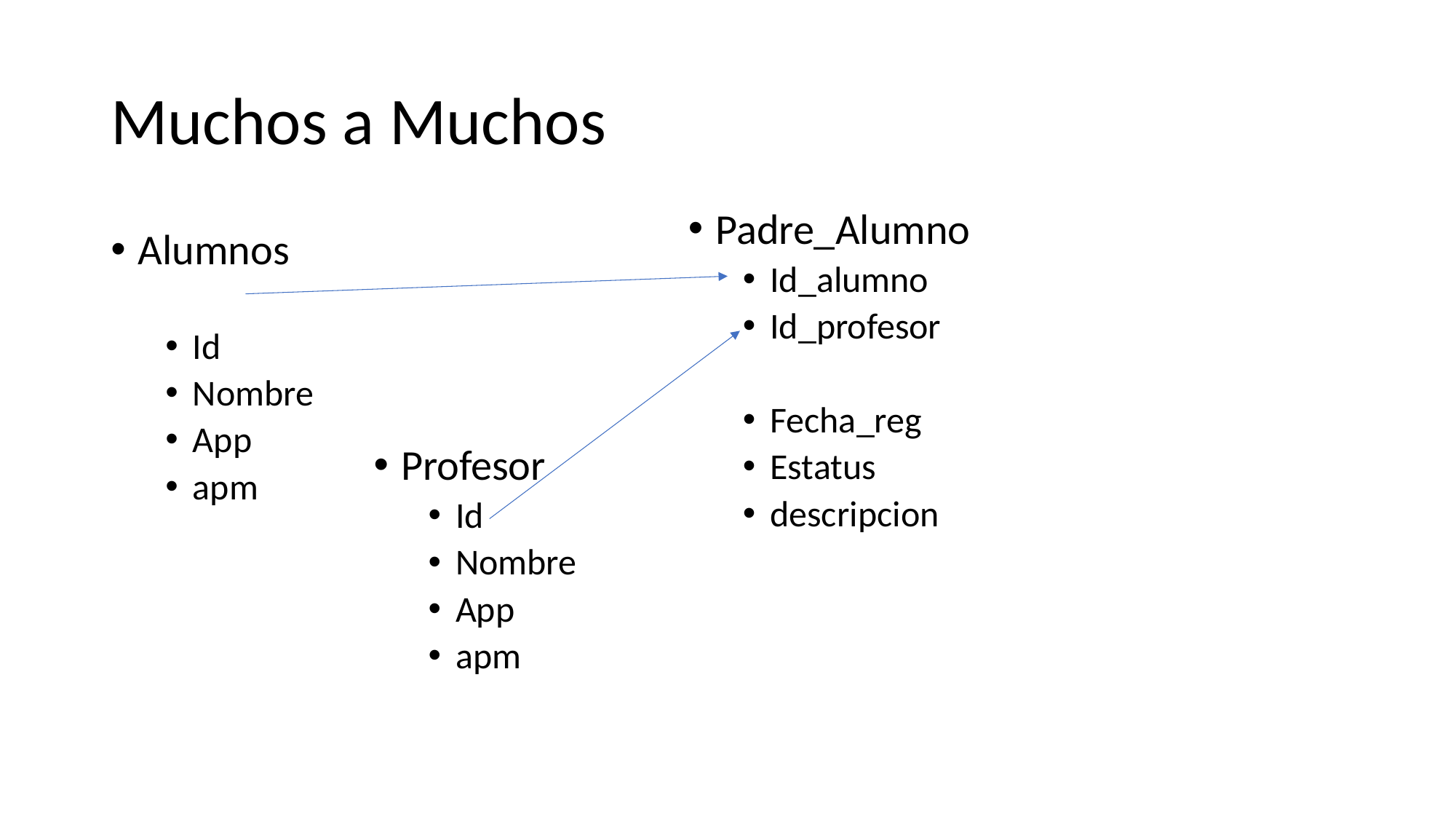

# Muchos a Muchos
Padre_Alumno
Id_alumno
Id_profesor

Fecha_reg
Estatus
descripcion
Alumnos
Id
Nombre
App
apm
Profesor
Id
Nombre
App
apm